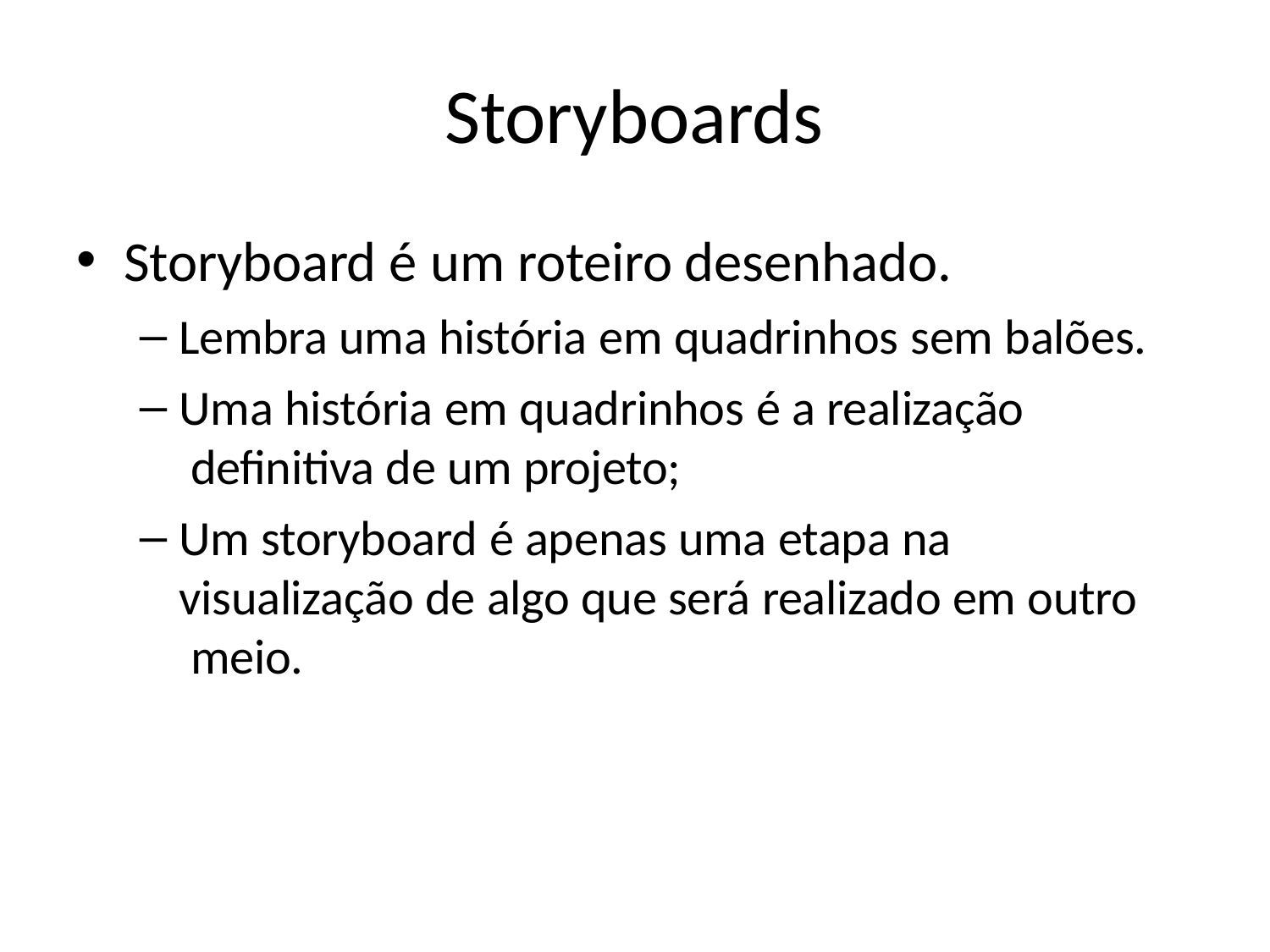

# Storyboards
Storyboard é um roteiro desenhado.
Lembra uma história em quadrinhos sem balões.
Uma história em quadrinhos é a realização  definitiva de um projeto;
Um storyboard é apenas uma etapa na  visualização de algo que será realizado em outro  meio.